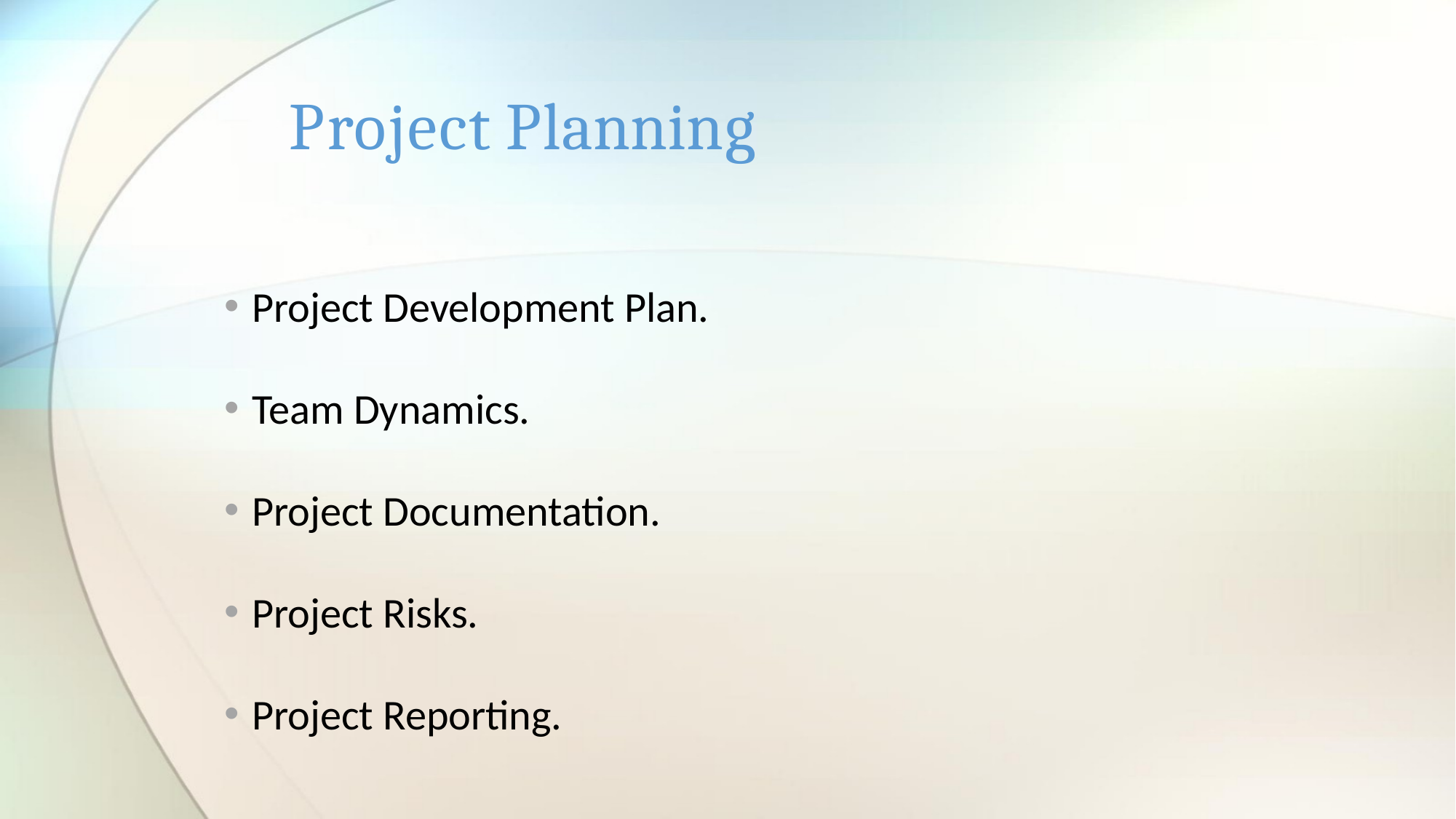

# Project Planning
Project Development Plan.
Team Dynamics.
Project Documentation.
Project Risks.
Project Reporting.